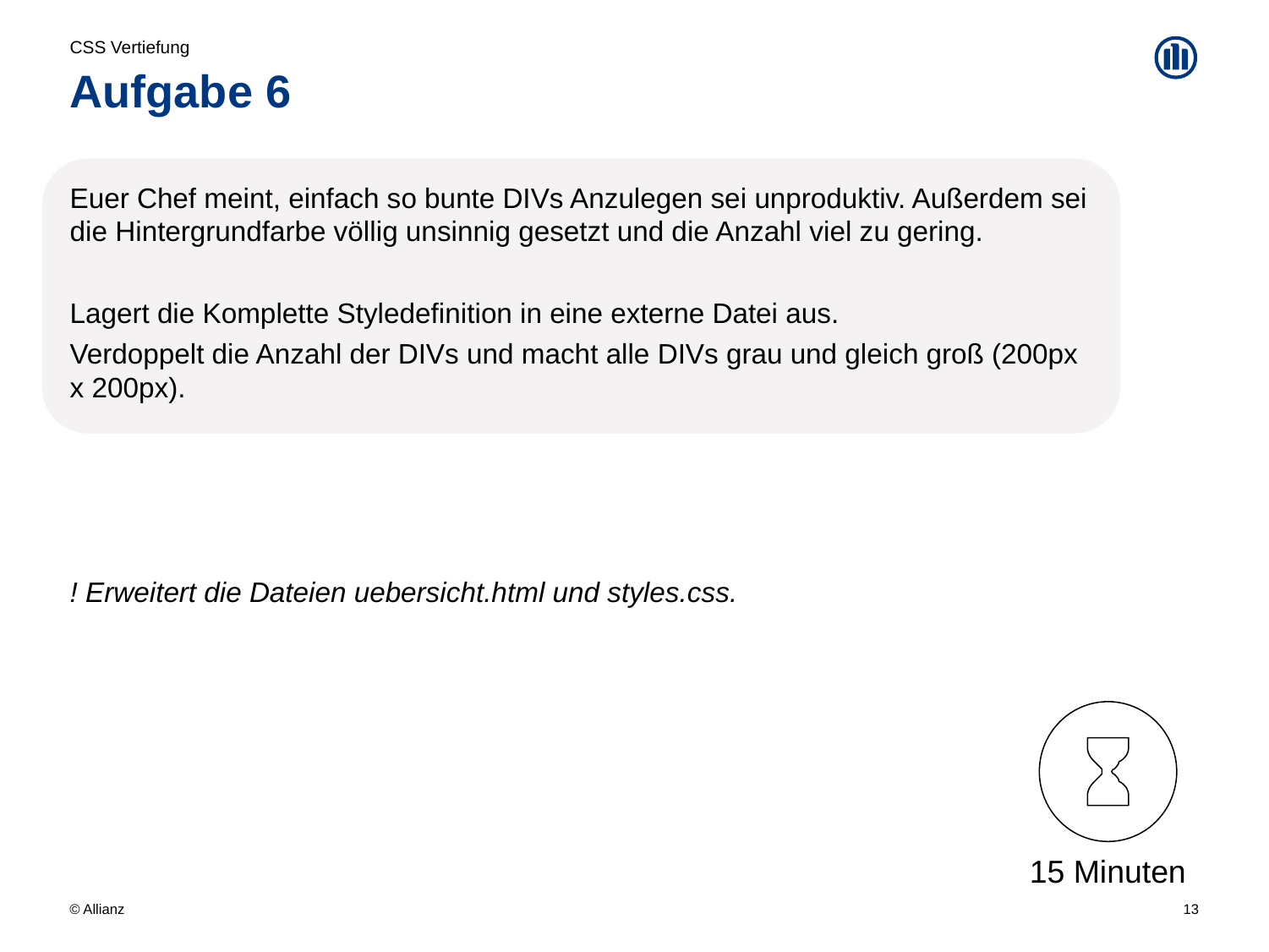

CSS Vertiefung
# Aufgabe 6

Euer Chef meint, einfach so bunte DIVs Anzulegen sei unproduktiv. Außerdem sei die Hintergrundfarbe völlig unsinnig gesetzt und die Anzahl viel zu gering.

Lagert die Komplette Styledefinition in eine externe Datei aus.
Verdoppelt die Anzahl der DIVs und macht alle DIVs grau und gleich groß (200px x 200px).

! Erweitert die Dateien uebersicht.html und styles.css.

15 Minuten
13